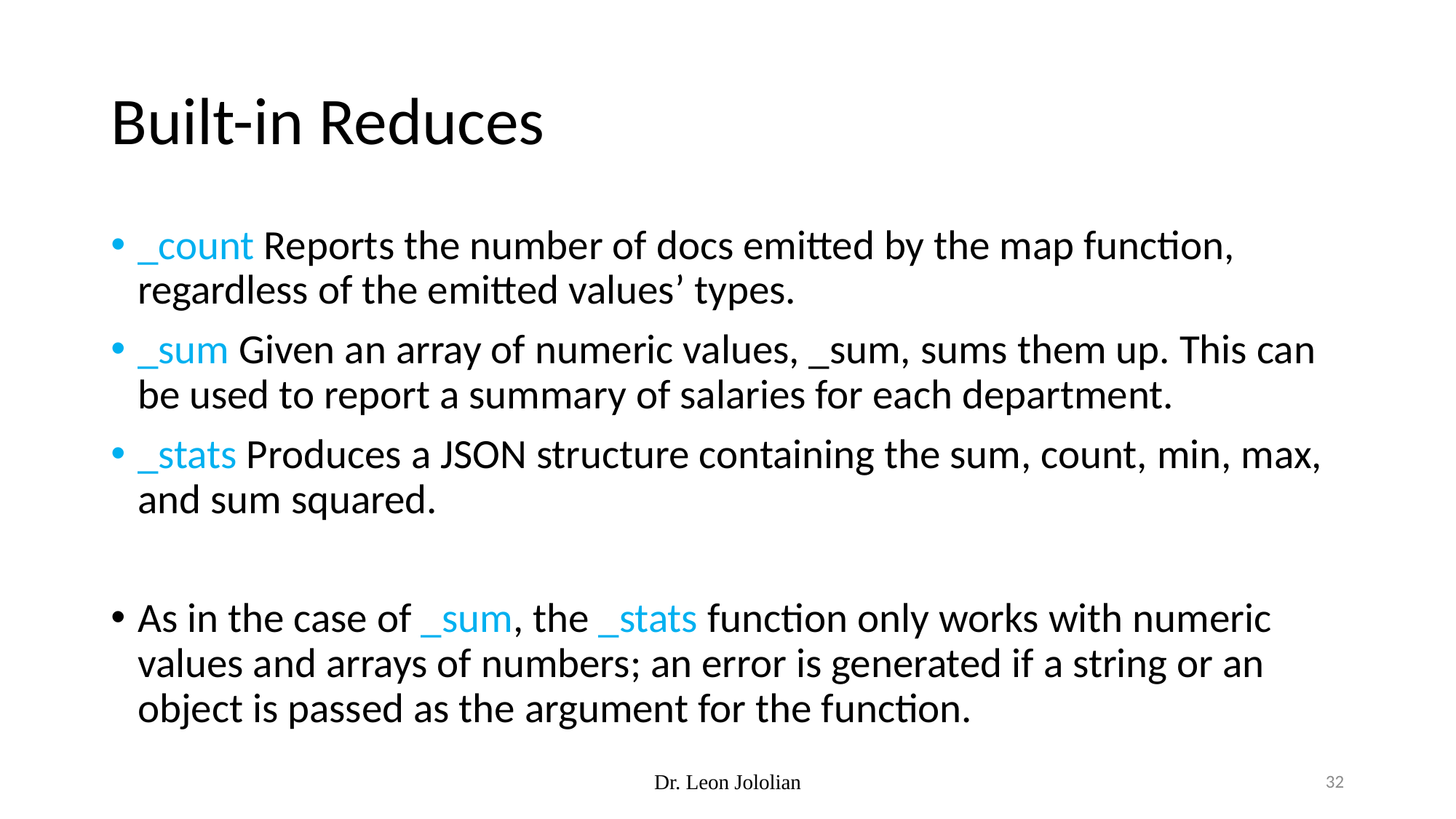

# Built-in Reduces
_count Reports the number of docs emitted by the map function, regardless of the emitted values’ types.
_sum Given an array of numeric values, _sum, sums them up. This can be used to report a summary of salaries for each department.
_stats Produces a JSON structure containing the sum, count, min, max, and sum squared.

As in the case of _sum, the _stats function only works with numeric values and arrays of numbers; an error is generated if a string or an object is passed as the argument for the function.
Dr. Leon Jololian
32